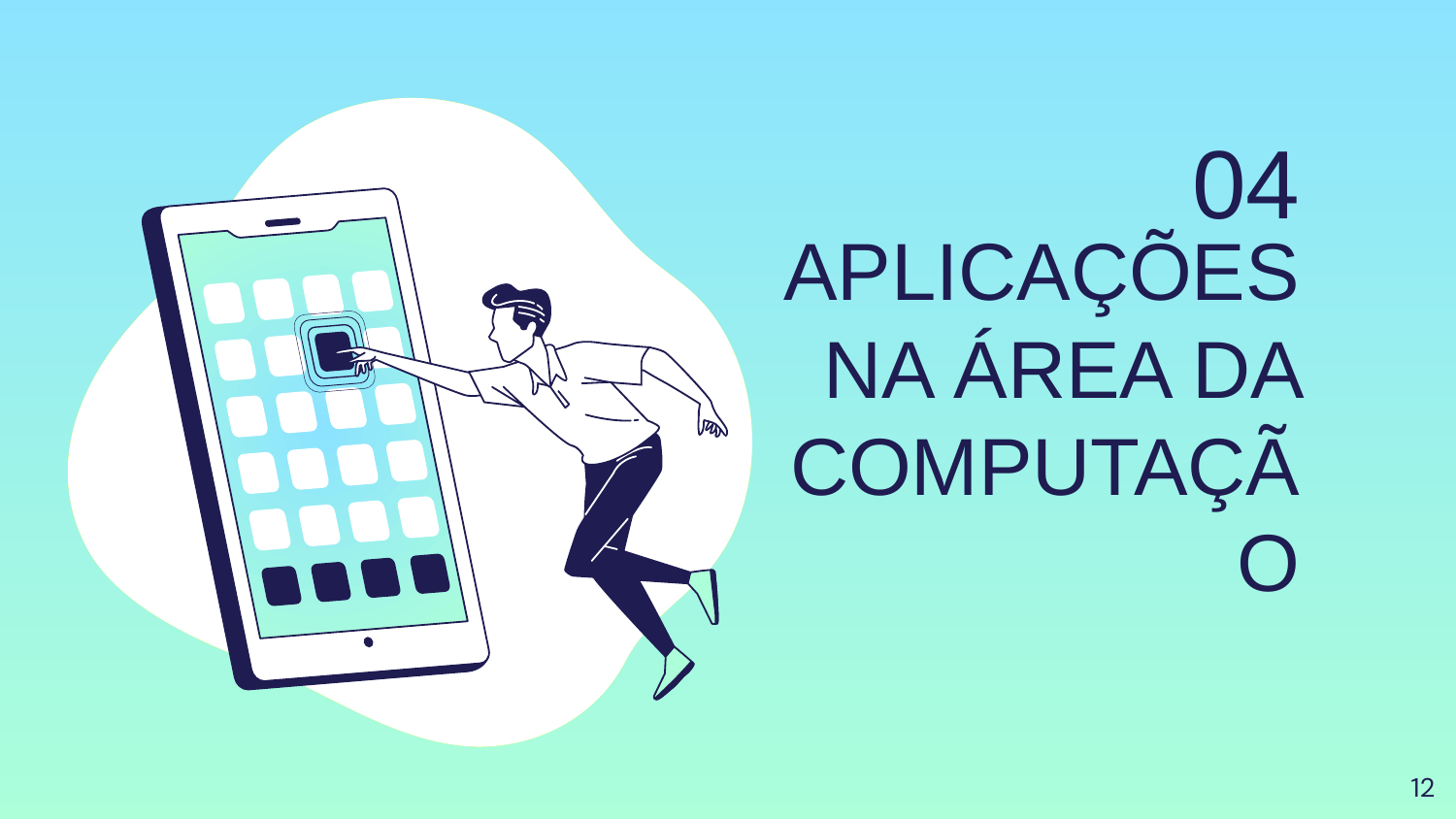

04
# APLICAÇÕES NA ÁREA DA COMPUTAÇÃO
12